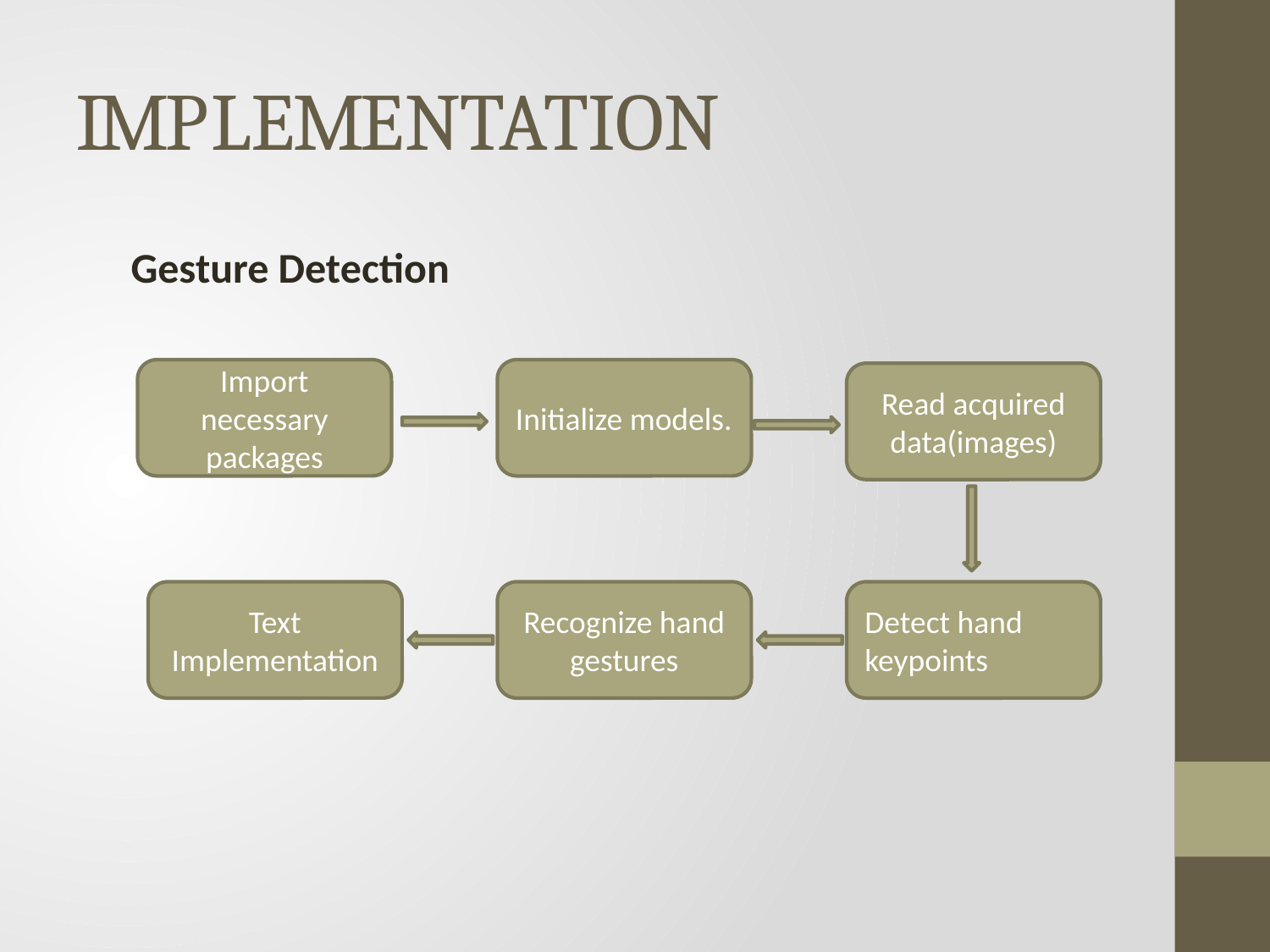

# IMPLEMENTATION
Gesture Detection
Import necessary packages
Initialize models.
Read acquired data(images)

Text Implementation
Recognize hand gestures
Detect hand keypoints